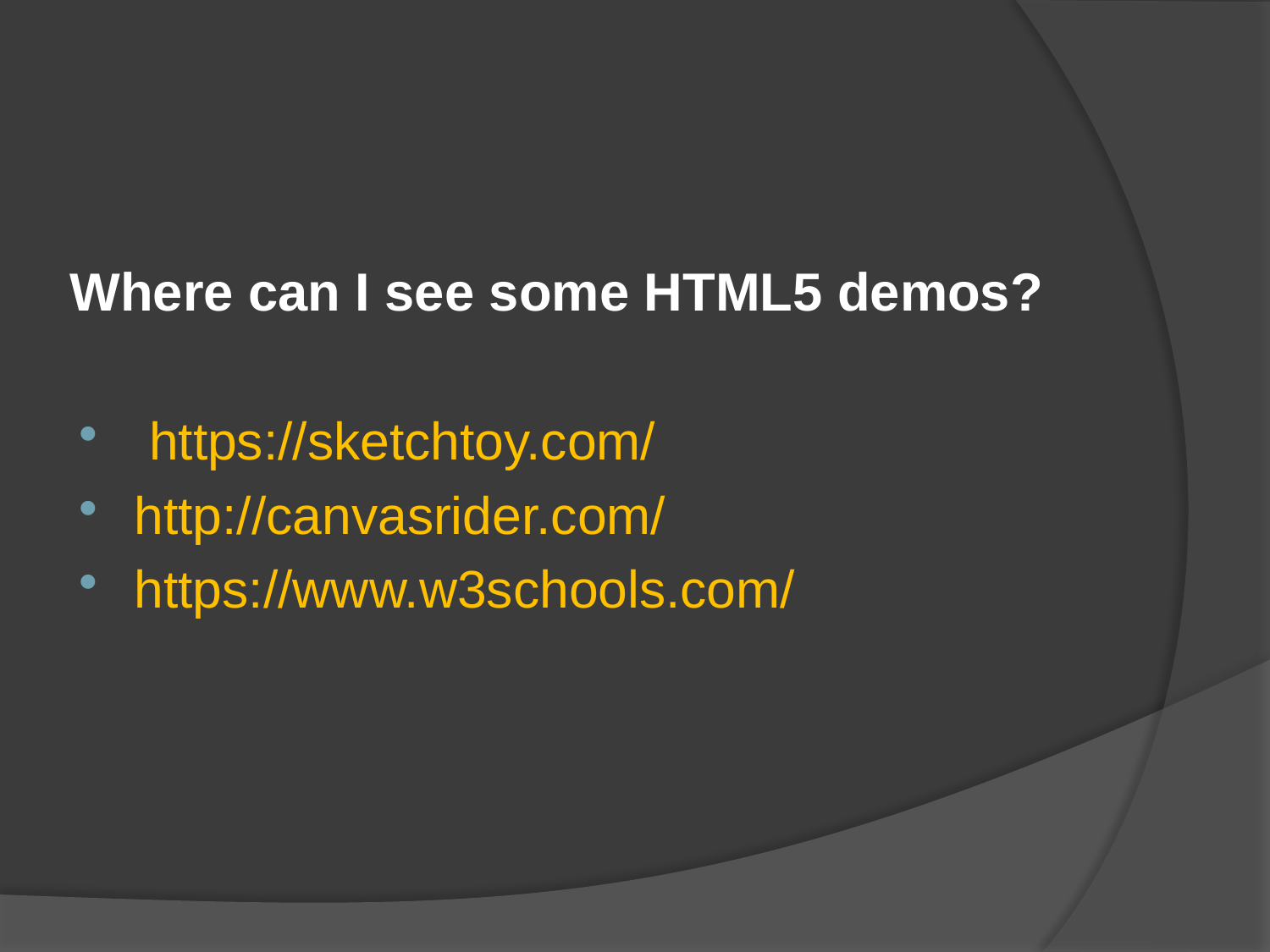

# Where can I see some HTML5 demos?
 https://sketchtoy.com/
http://canvasrider.com/
https://www.w3schools.com/